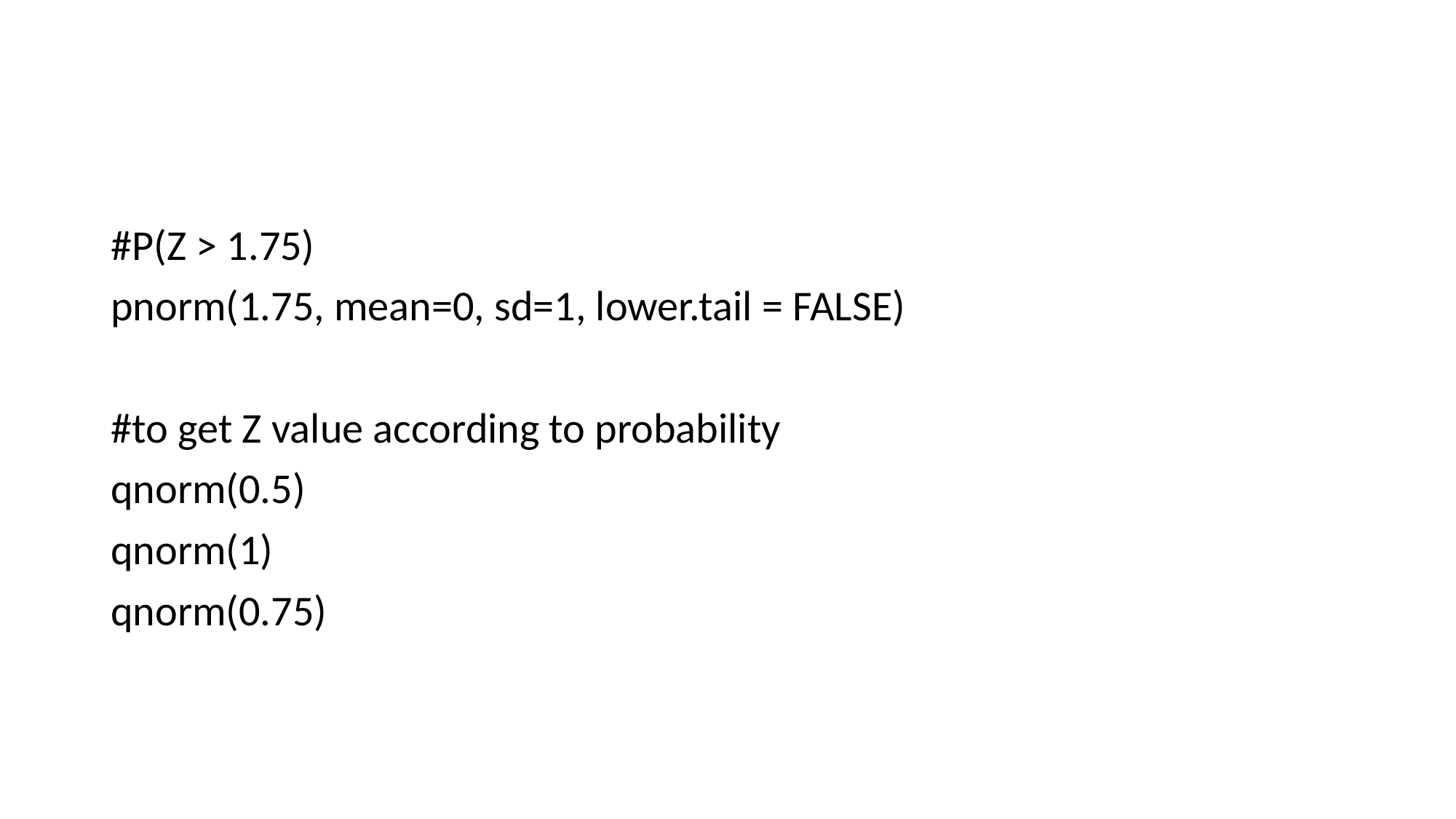

#
#P(Z > 1.75)
pnorm(1.75, mean=0, sd=1, lower.tail = FALSE)

#to get Z value according to probability
qnorm(0.5)
qnorm(1)
qnorm(0.75)